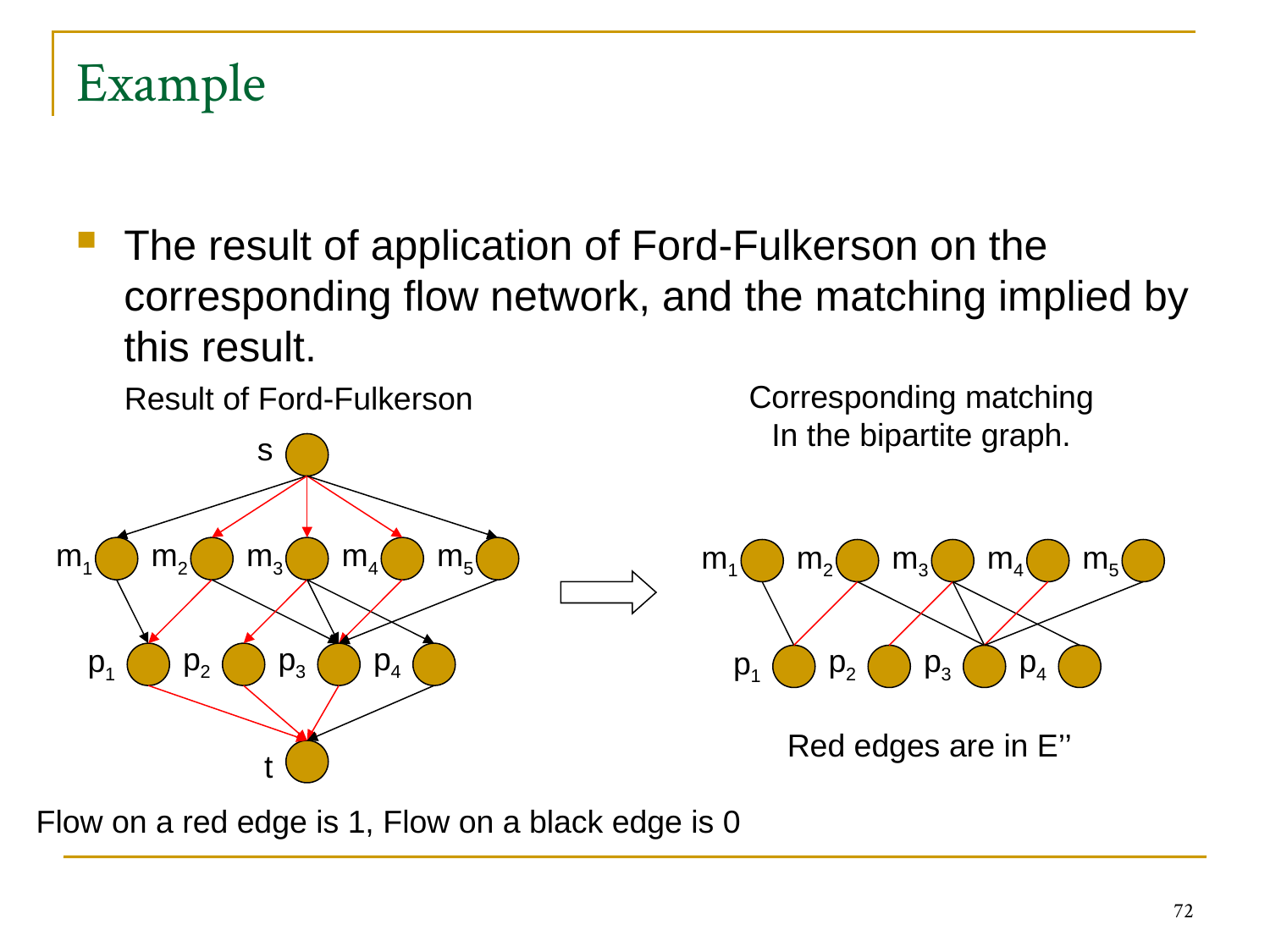

# Example
The result of application of Ford-Fulkerson on the corresponding flow network, and the matching implied by this result.

Corresponding matching
In the bipartite graph.
Result of Ford-Fulkerson
s

m1
m2
m3
m4
m5
m1
m2
m3
m4
m5

p2
p3
p4
p1
p2
p3
p4
p1

Red edges are in E’’
t

Flow on a red edge is 1, Flow on a black edge is 0
72